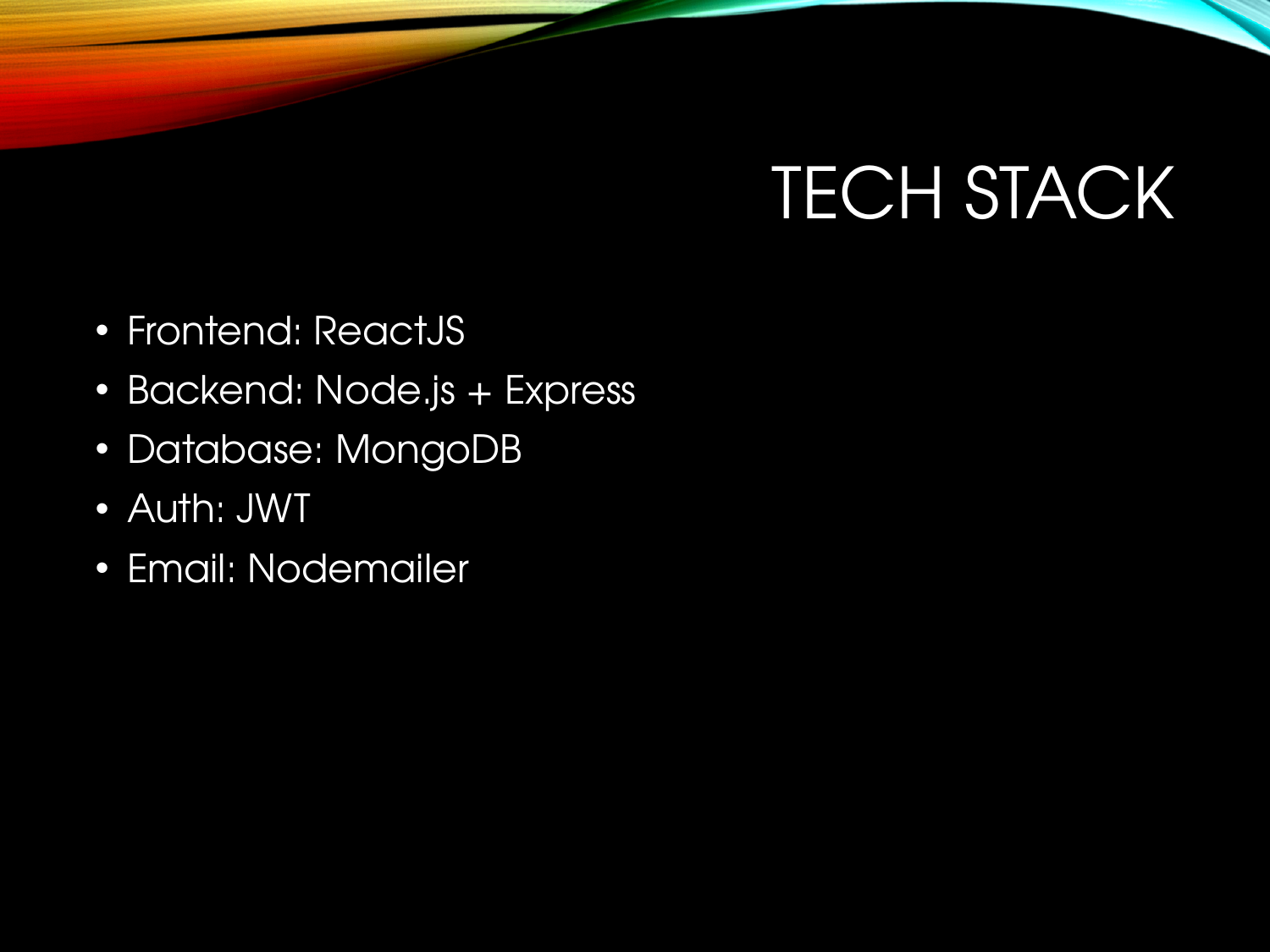

# Tech Stack
Frontend: ReactJS
Backend: Node.js + Express
Database: MongoDB
Auth: JWT
Email: Nodemailer